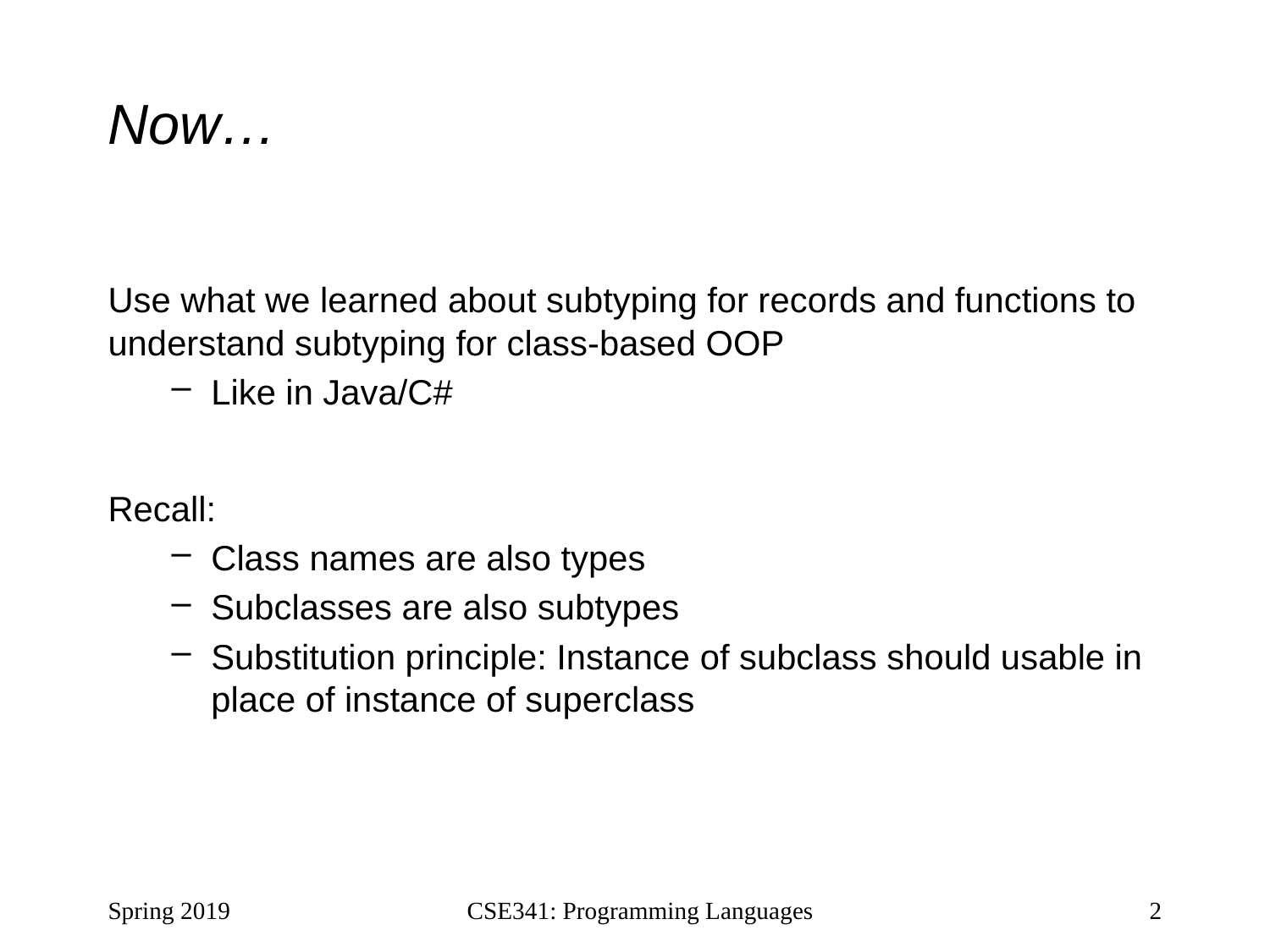

# Now…

Use what we learned about subtyping for records and functions to understand subtyping for class-based OOP
Like in Java/C#

Recall:
Class names are also types
Subclasses are also subtypes
Substitution principle: Instance of subclass should usable in place of instance of superclass
Spring 2019
CSE341: Programming Languages
2